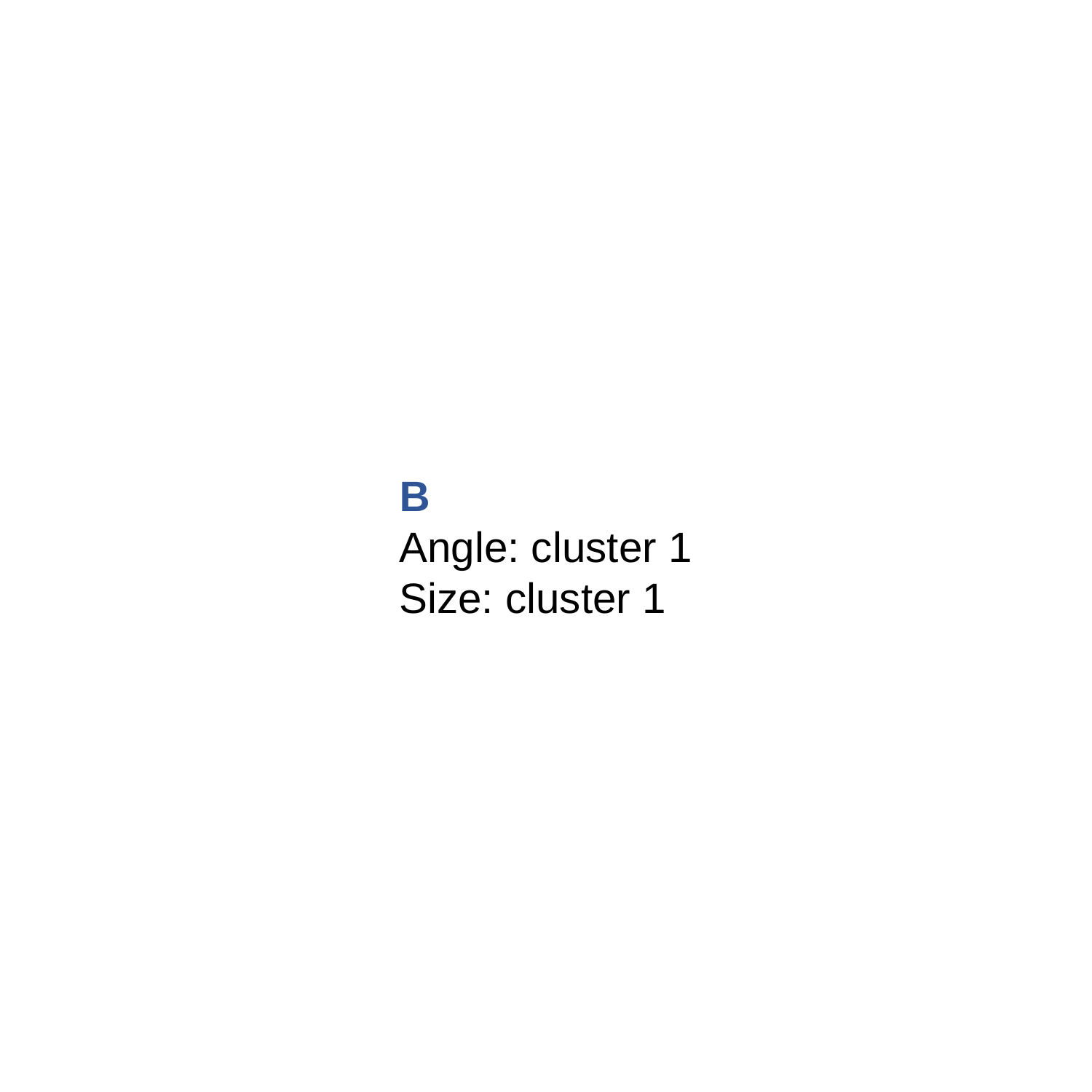

B
Angle: cluster 1
Size: cluster 1